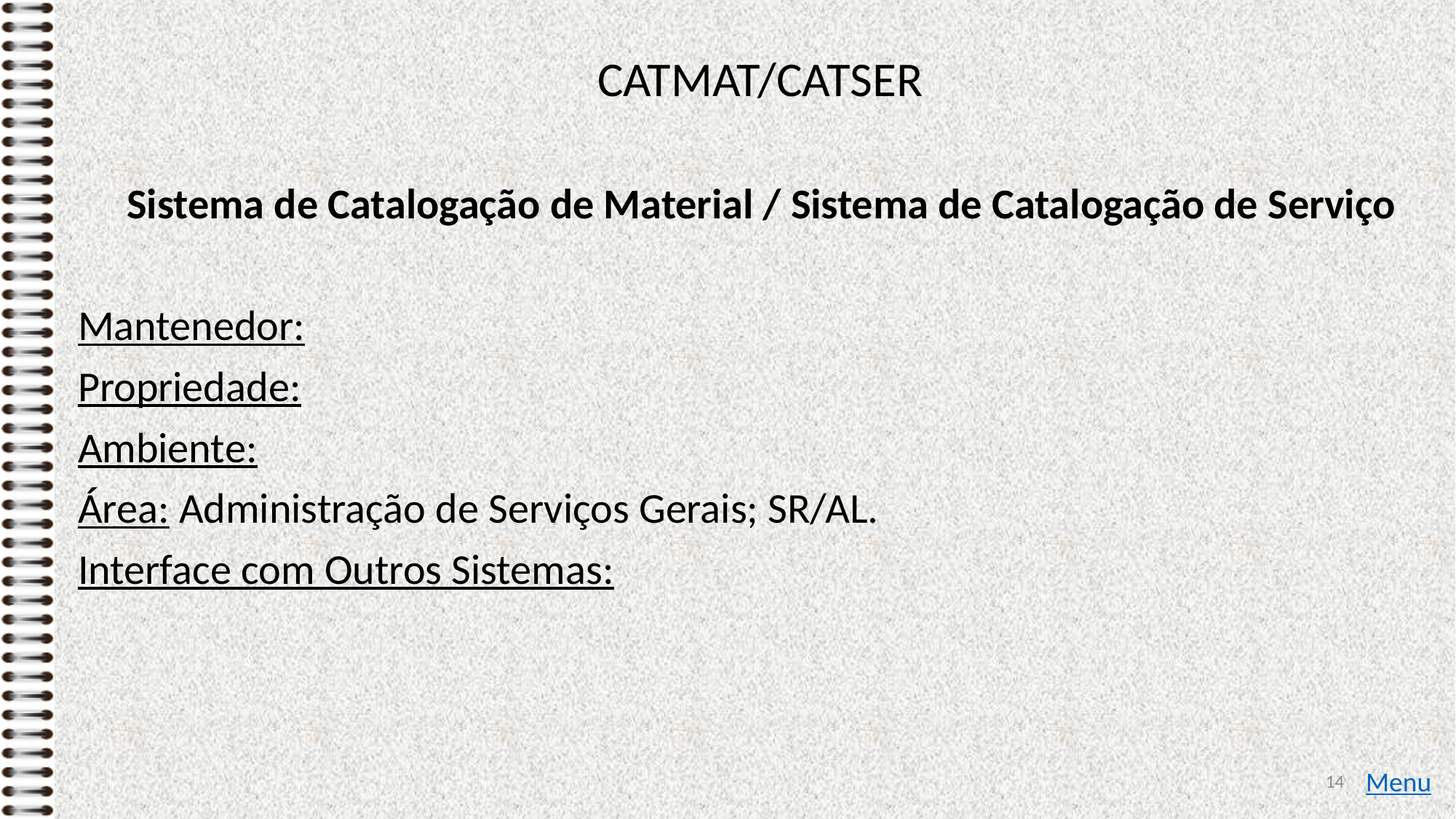

# CATMAT/CATSER

Sistema de Catalogação de Material / Sistema de Catalogação de Serviço

Mantenedor:
Propriedade:
Ambiente:
Área: Administração de Serviços Gerais; SR/AL.
Interface com Outros Sistemas:

14
Menu